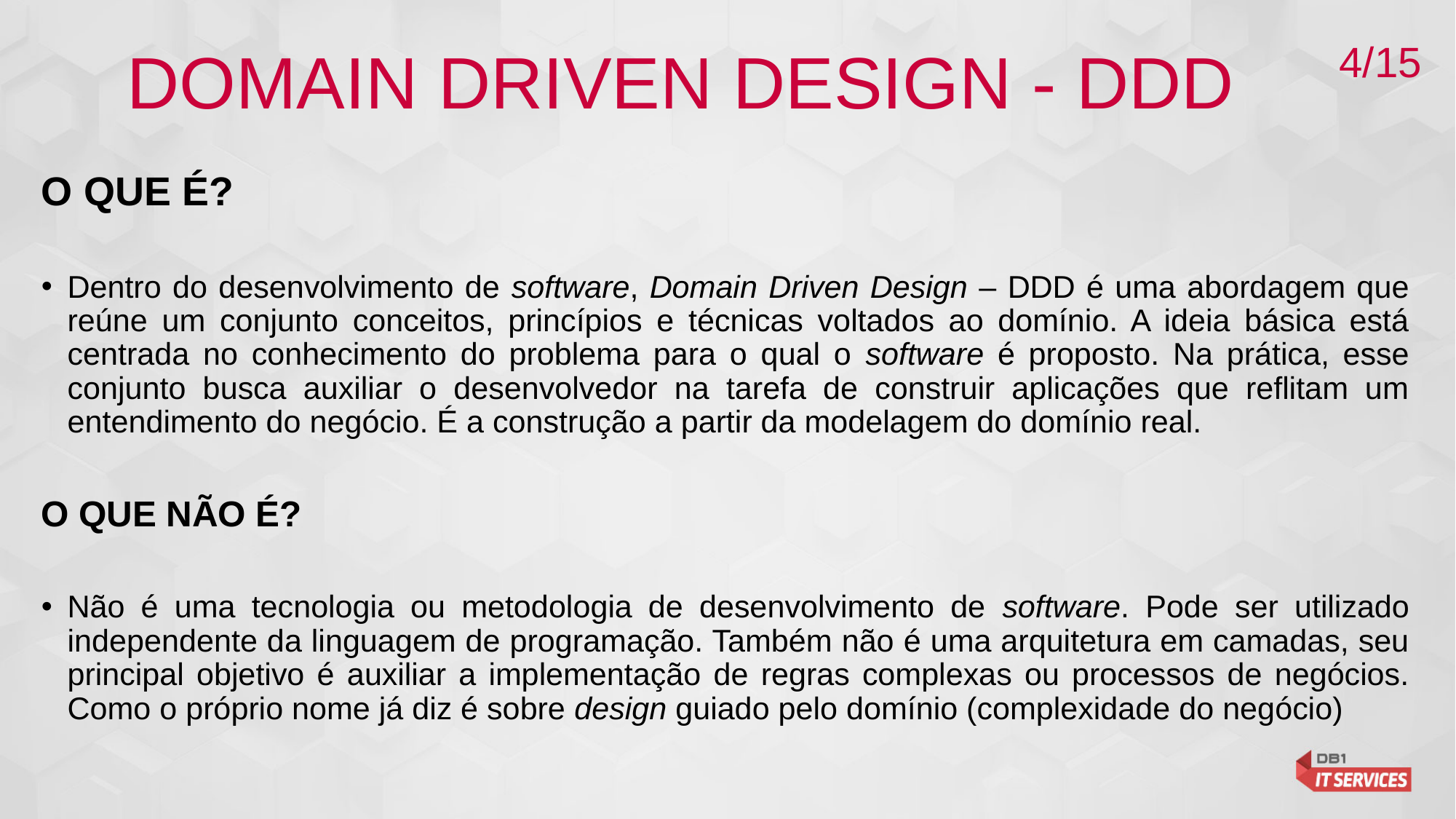

4/15
# DOMAIN DRIVEN DESIGN - DDD
O QUE É?

Dentro do desenvolvimento de software, Domain Driven Design – DDD é uma abordagem que reúne um conjunto conceitos, princípios e técnicas voltados ao domínio. A ideia básica está centrada no conhecimento do problema para o qual o software é proposto. Na prática, esse conjunto busca auxiliar o desenvolvedor na tarefa de construir aplicações que reflitam um entendimento do negócio. É a construção a partir da modelagem do domínio real.

O QUE NÃO É?

Não é uma tecnologia ou metodologia de desenvolvimento de software. Pode ser utilizado independente da linguagem de programação. Também não é uma arquitetura em camadas, seu principal objetivo é auxiliar a implementação de regras complexas ou processos de negócios. Como o próprio nome já diz é sobre design guiado pelo domínio (complexidade do negócio)